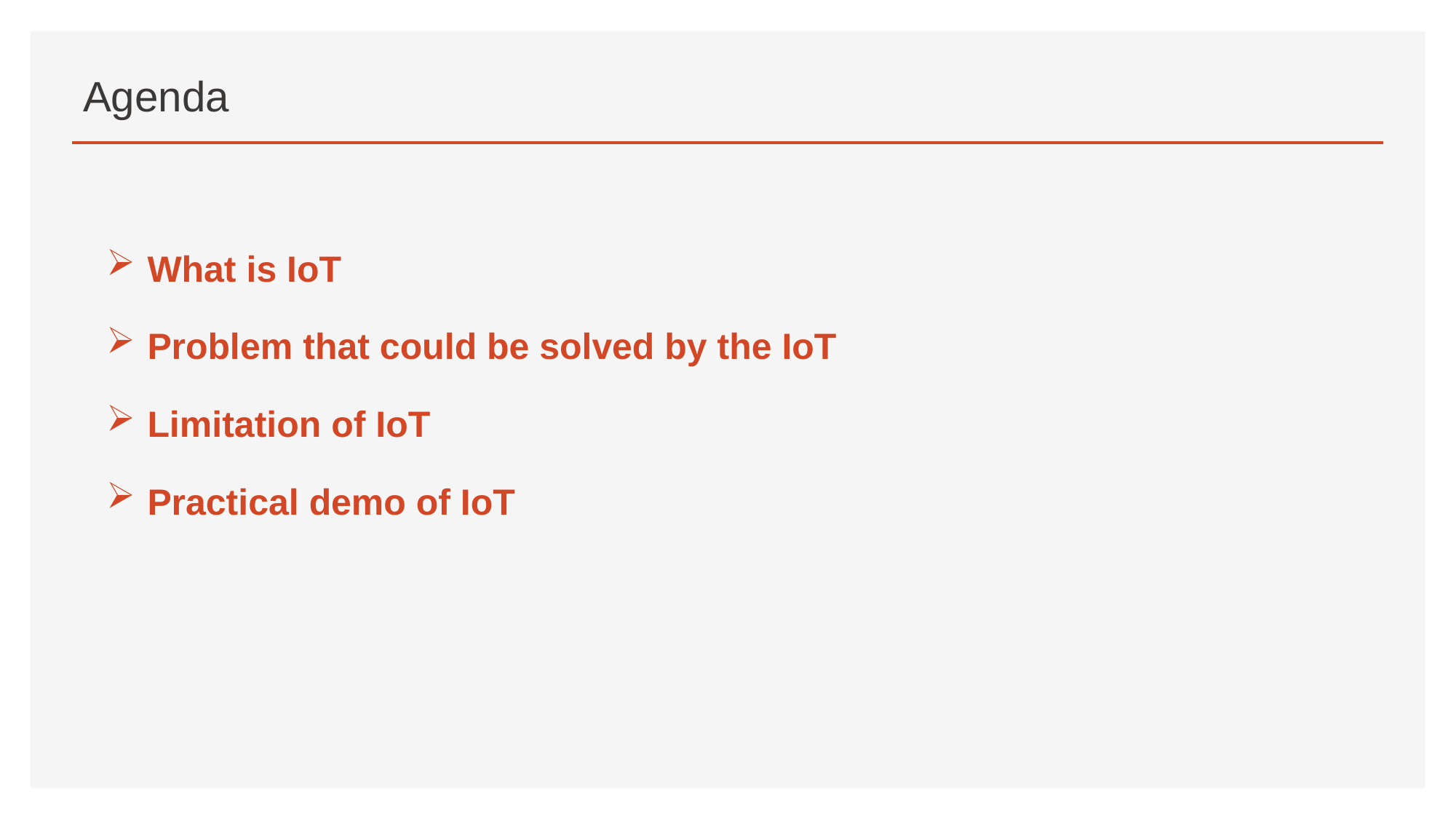

# Agenda
What is IoT
Problem that could be solved by the IoT
Limitation of IoT
Practical demo of IoT